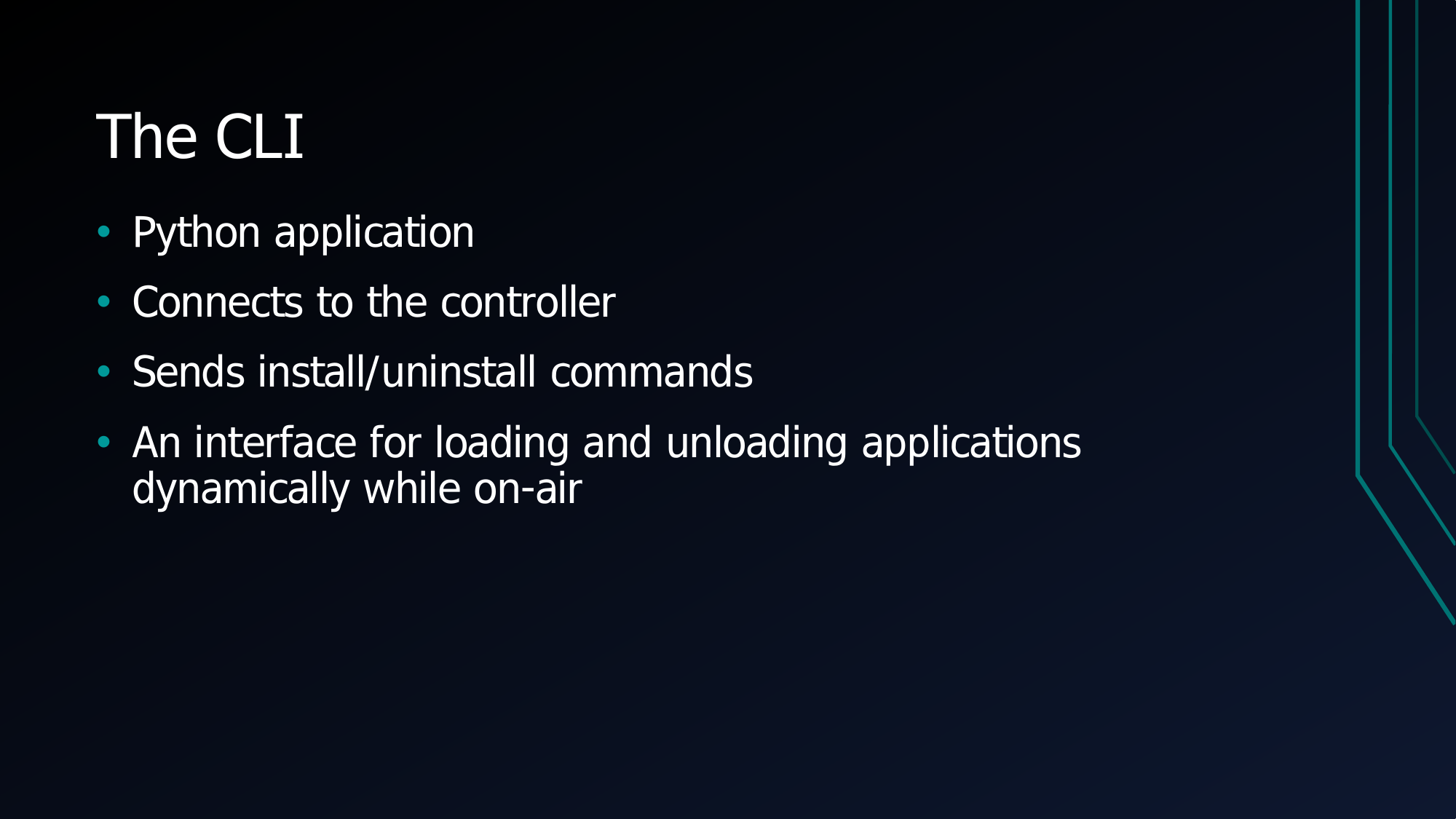

# The CLI
Python application
Connects to the controller
Sends install/uninstall commands
An interface for loading and unloading applications dynamically while on-air